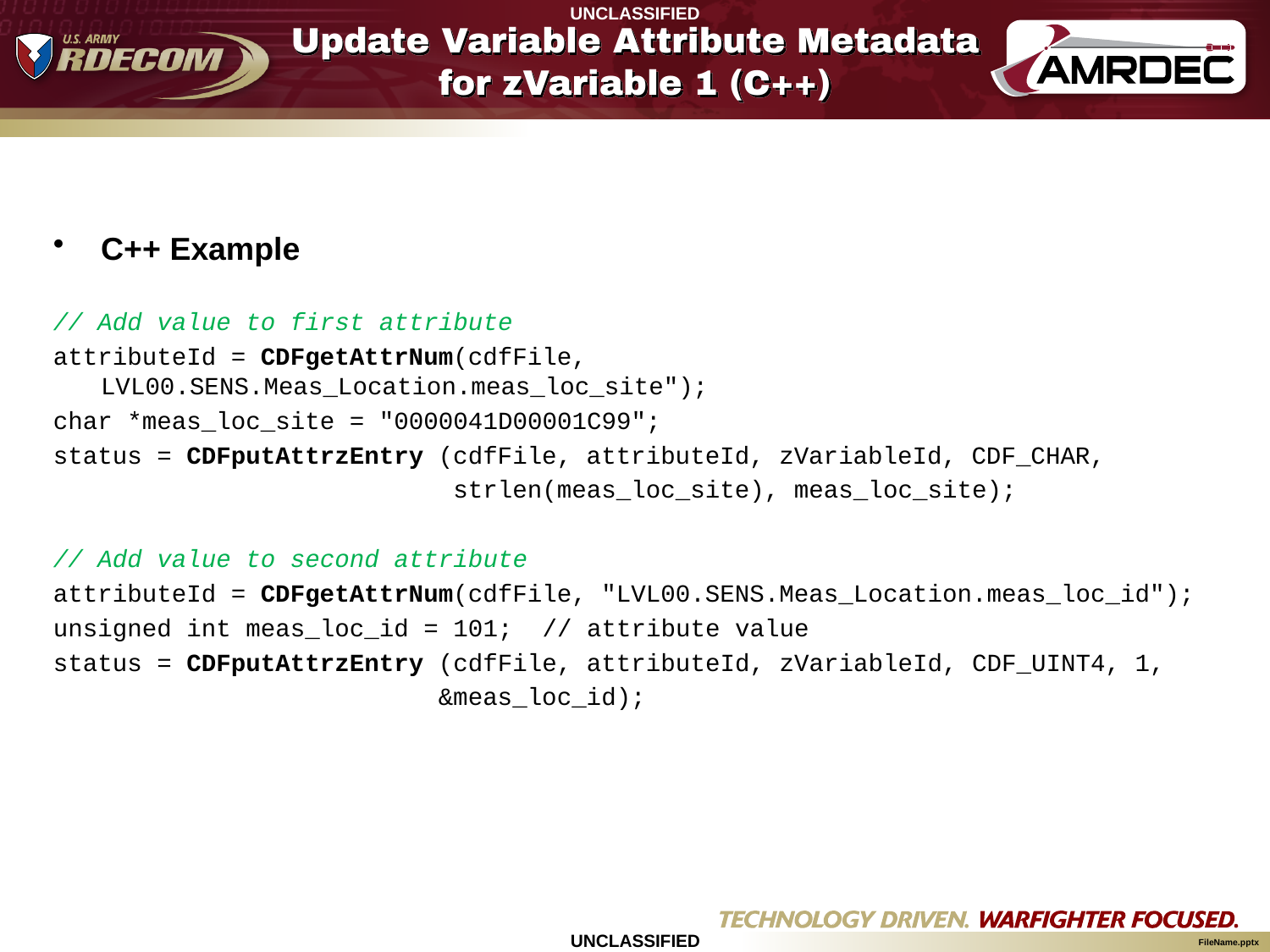

# Update Variable Attribute Metadata for zVariable 1 (C++)
C++ Example

// Add value to first attribute
attributeId = CDFgetAttrNum(cdfFile, LVL00.SENS.Meas_Location.meas_loc_site");
char *meas_loc_site = "0000041D00001C99";
status = CDFputAttrzEntry (cdfFile, attributeId, zVariableId, CDF_CHAR,
                           strlen(meas_loc_site), meas_loc_site);

// Add value to second attribute
attributeId = CDFgetAttrNum(cdfFile, "LVL00.SENS.Meas_Location.meas_loc_id");
unsigned int meas_loc_id = 101;  // attribute value
status = CDFputAttrzEntry (cdfFile, attributeId, zVariableId, CDF_UINT4, 1,
                          &meas_loc_id);